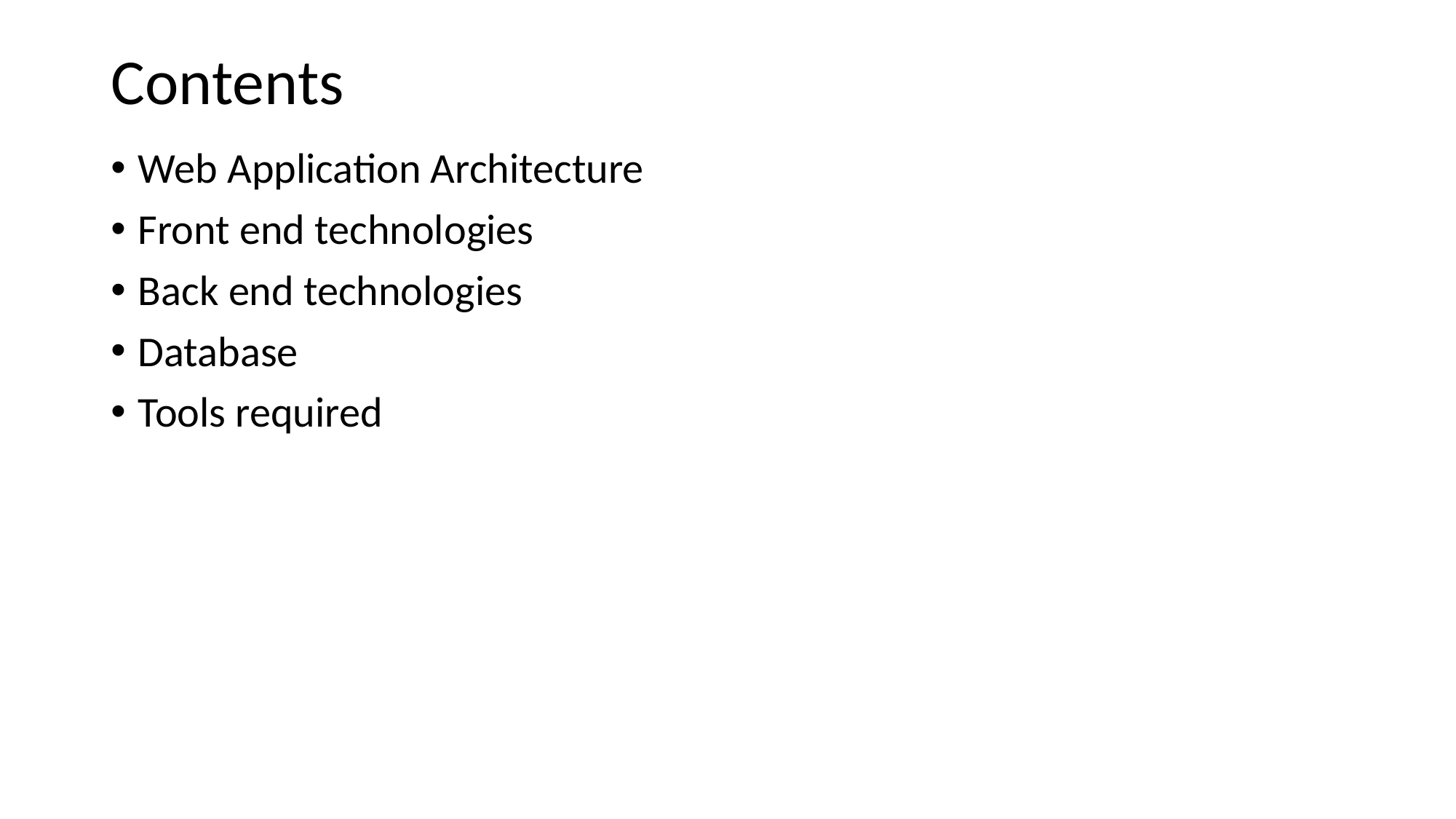

# Contents
Web Application Architecture
Front end technologies
Back end technologies
Database
Tools required